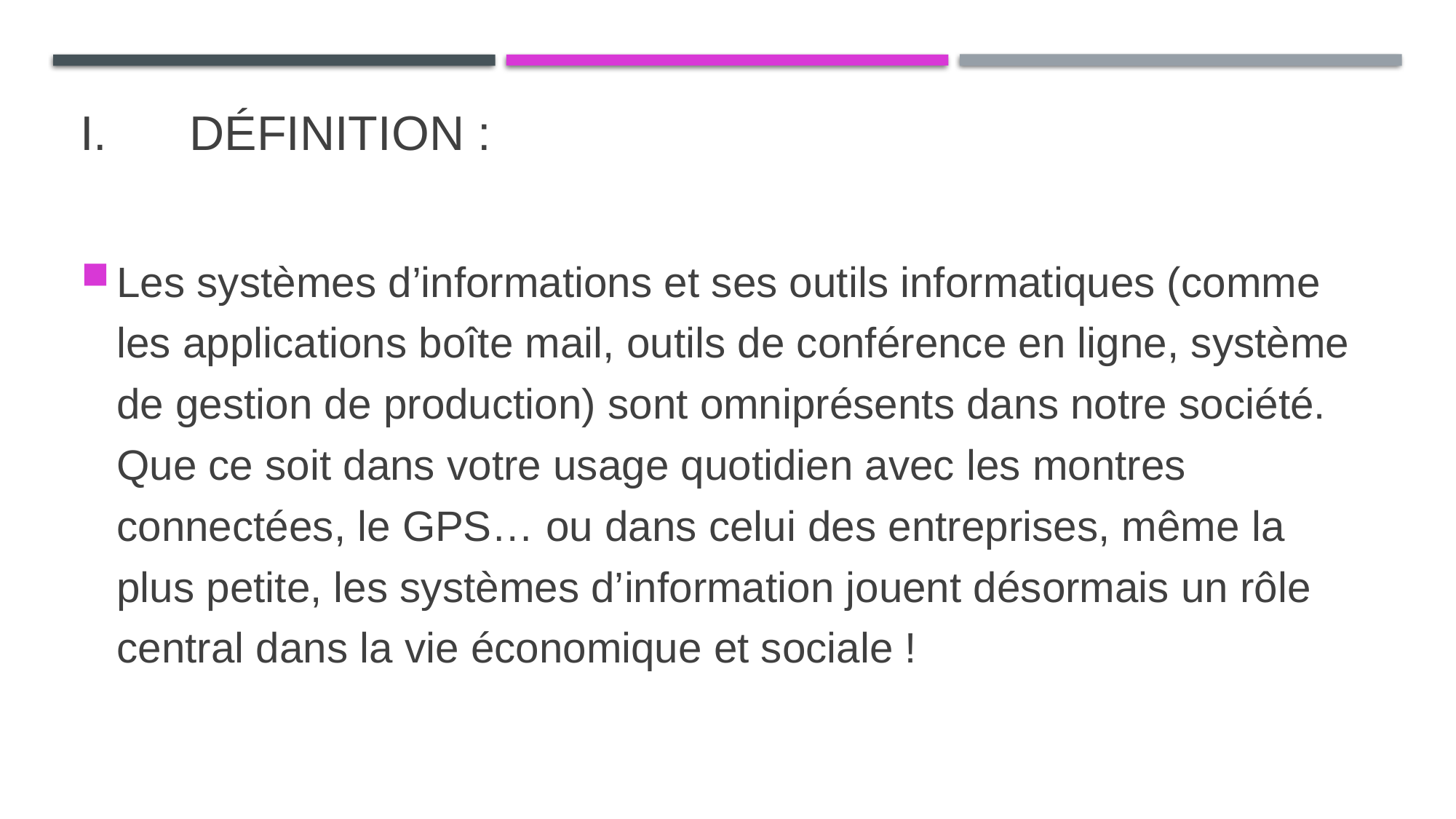

# I.	Définition :
Les systèmes d’informations et ses outils informatiques (comme les applications boîte mail, outils de conférence en ligne, système de gestion de production) sont omniprésents dans notre société. Que ce soit dans votre usage quotidien avec les montres connectées, le GPS… ou dans celui des entreprises, même la plus petite, les systèmes d’information jouent désormais un rôle central dans la vie économique et sociale !